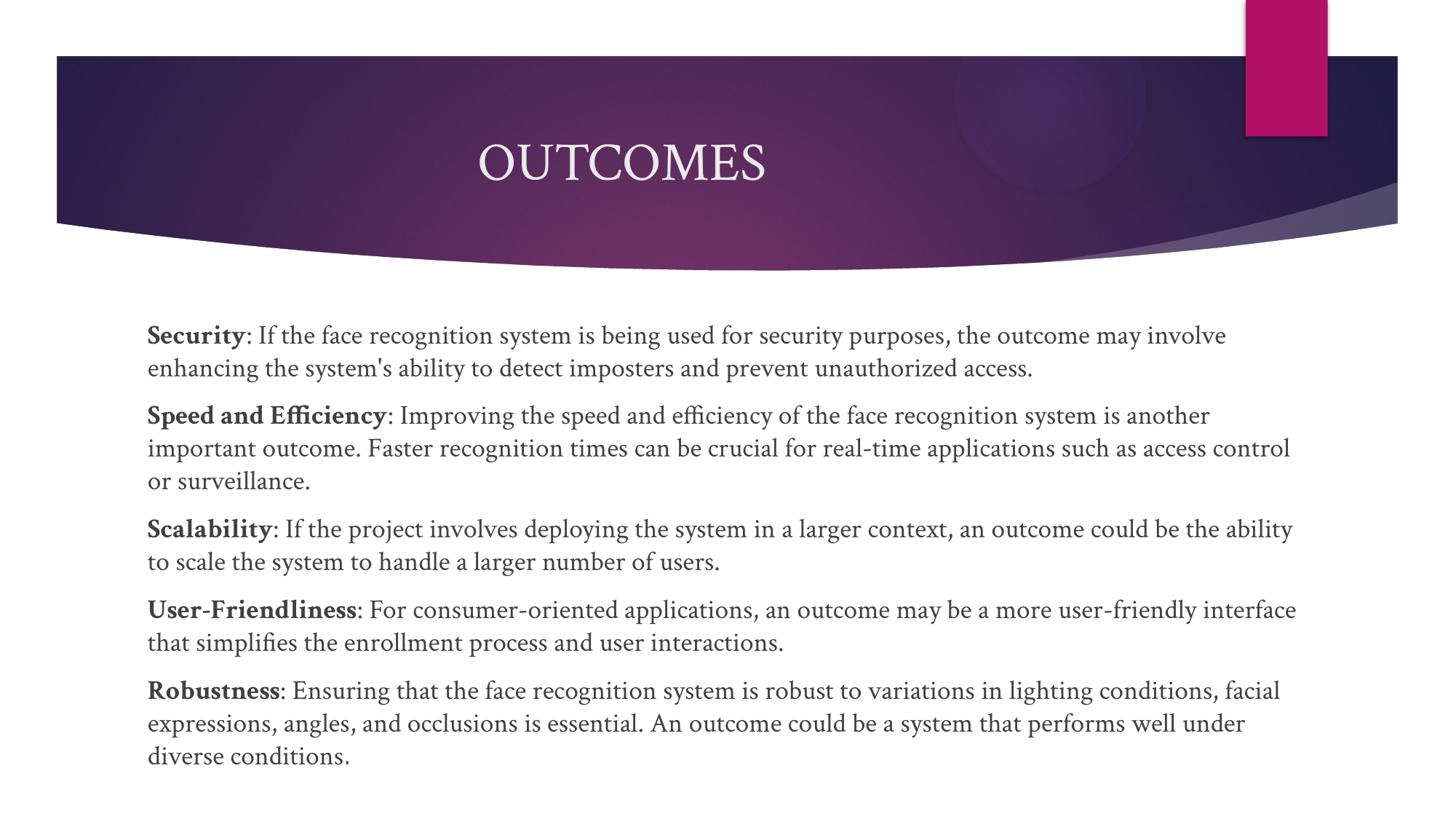

# OUTCOMES
Security: If the face recognition system is being used for security purposes, the outcome may involve enhancing the system's ability to detect imposters and prevent unauthorized access.
Speed and Efficiency: Improving the speed and efficiency of the face recognition system is another important outcome. Faster recognition times can be crucial for real-time applications such as access control or surveillance.
Scalability: If the project involves deploying the system in a larger context, an outcome could be the ability to scale the system to handle a larger number of users.
User-Friendliness: For consumer-oriented applications, an outcome may be a more user-friendly interface that simplifies the enrollment process and user interactions.
Robustness: Ensuring that the face recognition system is robust to variations in lighting conditions, facial expressions, angles, and occlusions is essential. An outcome could be a system that performs well under diverse conditions.